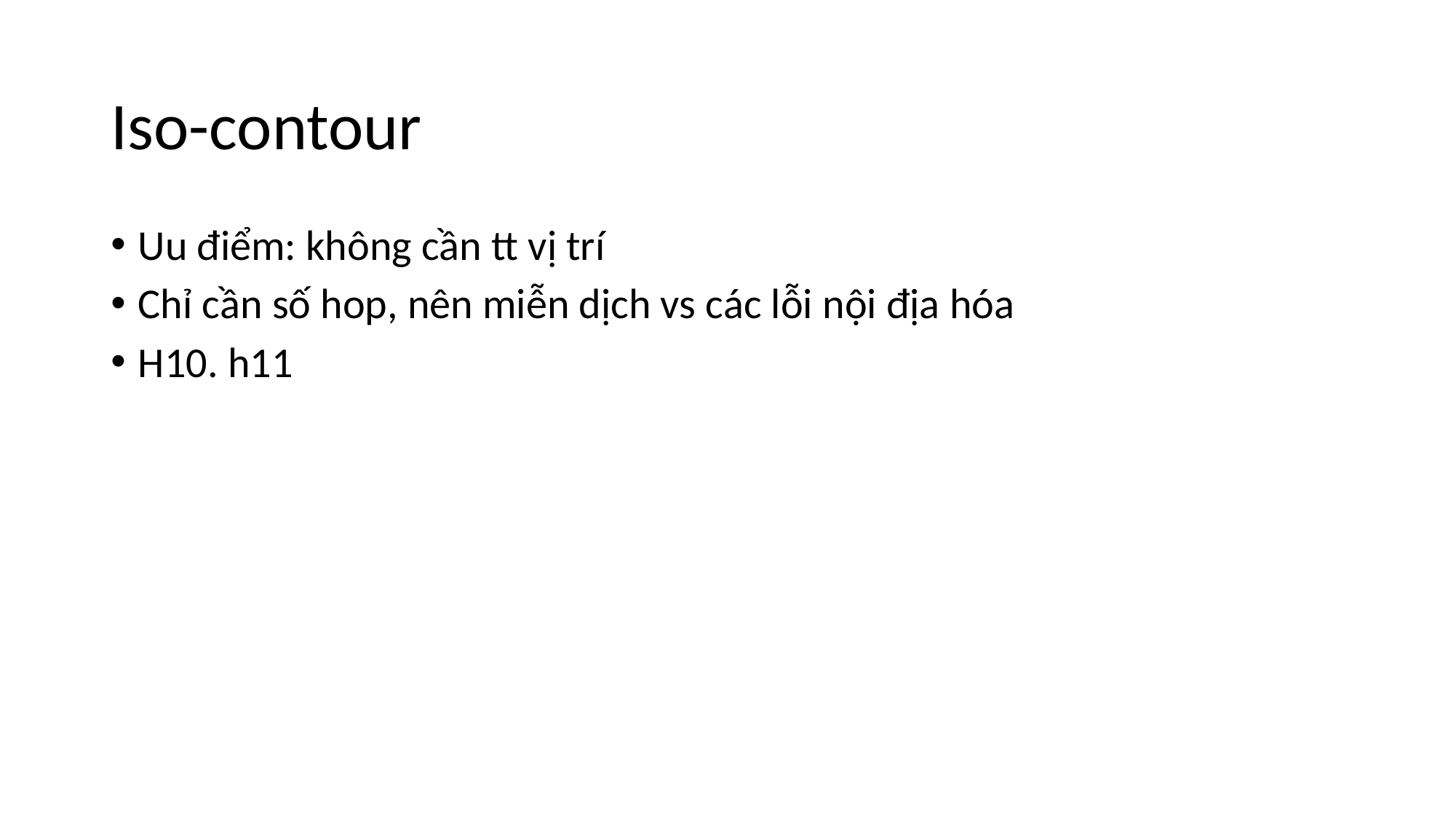

# Iso-contour
Uu điểm: không cần tt vị trí
Chỉ cần số hop, nên miễn dịch vs các lỗi nội địa hóa
H10. h11